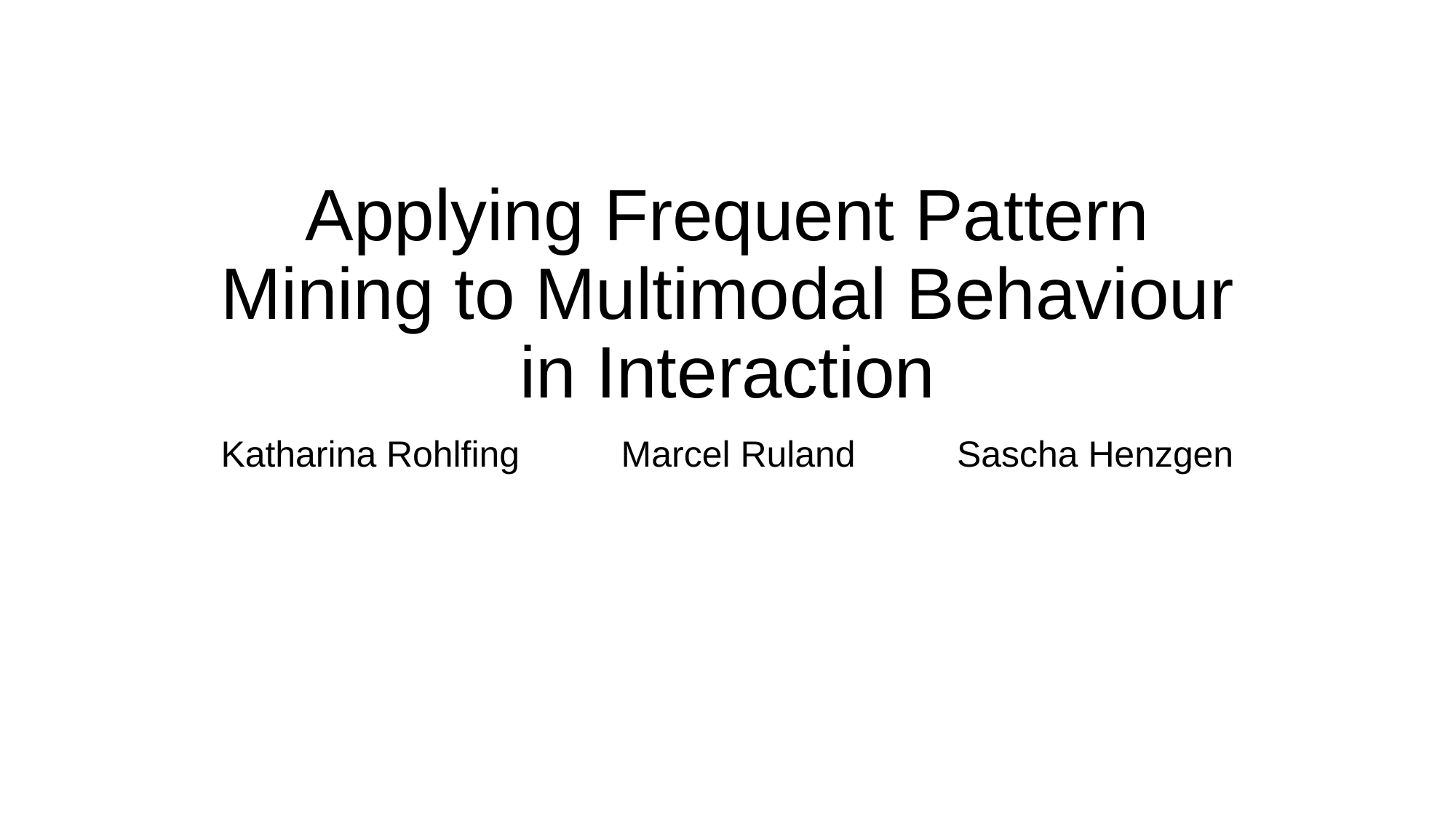

# Applying Frequent Pattern Mining to Multimodal Behaviour in Interaction
Katharina Rohlfing          Marcel Ruland          Sascha Henzgen